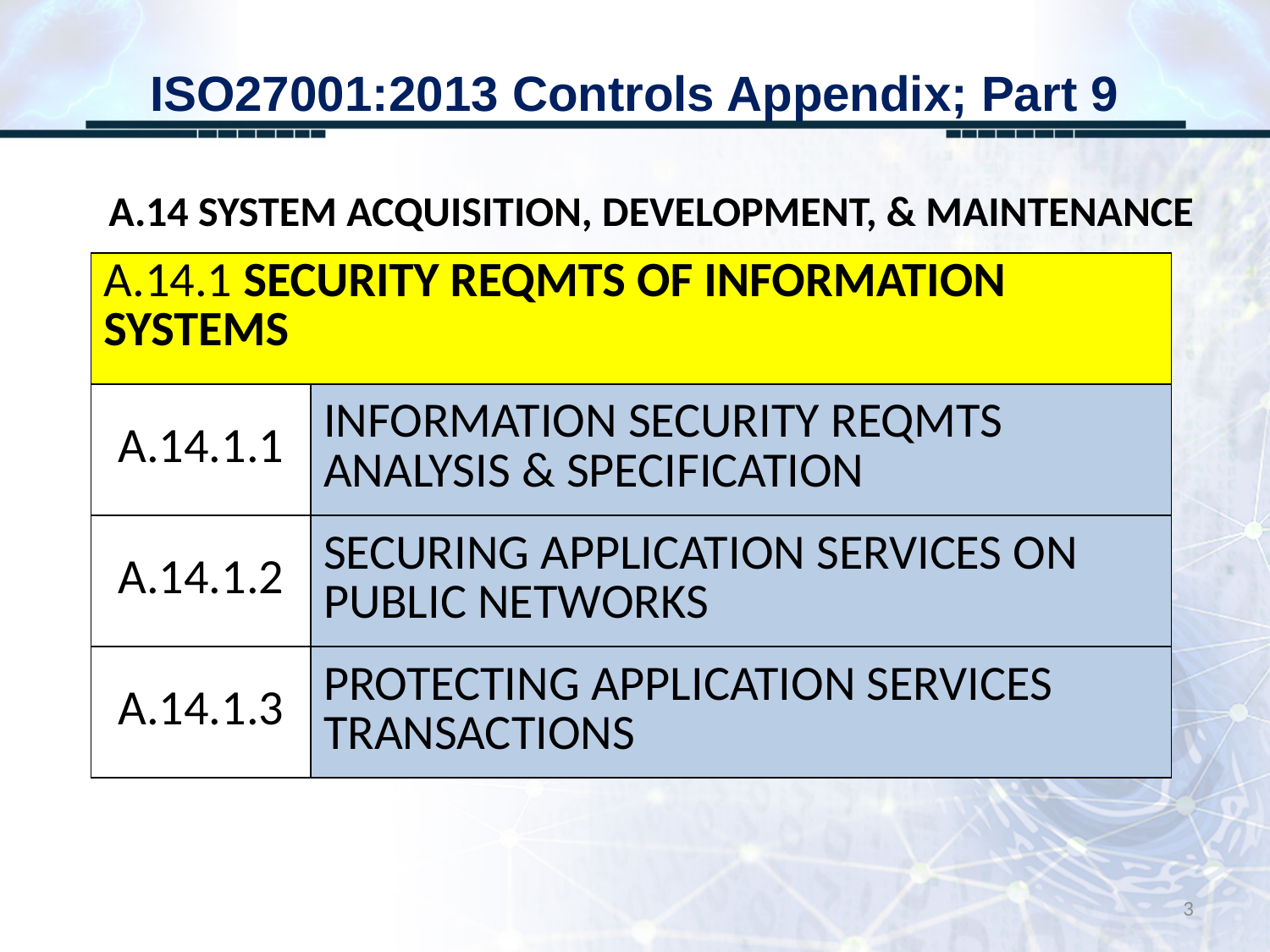

# ISO27001:2013 Controls Appendix; Part 9
A.14 SYSTEM ACQUISITION, DEVELOPMENT, & MAINTENANCE
| A.14.1 SECURITY REQMTS OF INFORMATION SYSTEMS |  |
| --- | --- |
| A.14.1.1 | INFORMATION SECURITY REQMTS ANALYSIS & SPECIFICATION |
| A.14.1.2 | SECURING APPLICATION SERVICES ON PUBLIC NETWORKS |
| A.14.1.3 | PROTECTING APPLICATION SERVICES TRANSACTIONS |
3